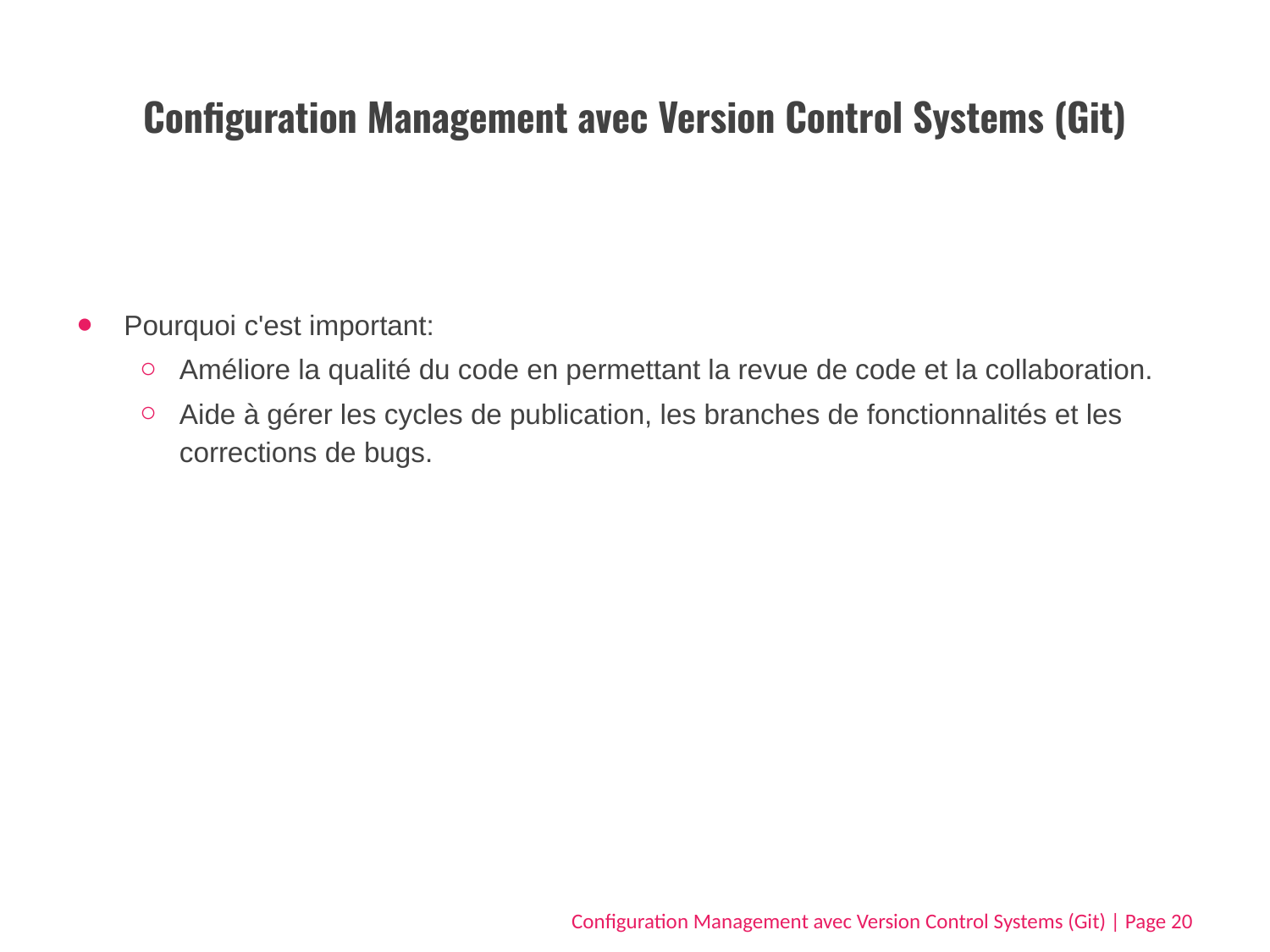

# Configuration Management avec Version Control Systems (Git)

Pourquoi c'est important:
Améliore la qualité du code en permettant la revue de code et la collaboration.
Aide à gérer les cycles de publication, les branches de fonctionnalités et les corrections de bugs.

Configuration Management avec Version Control Systems (Git) | Page 20